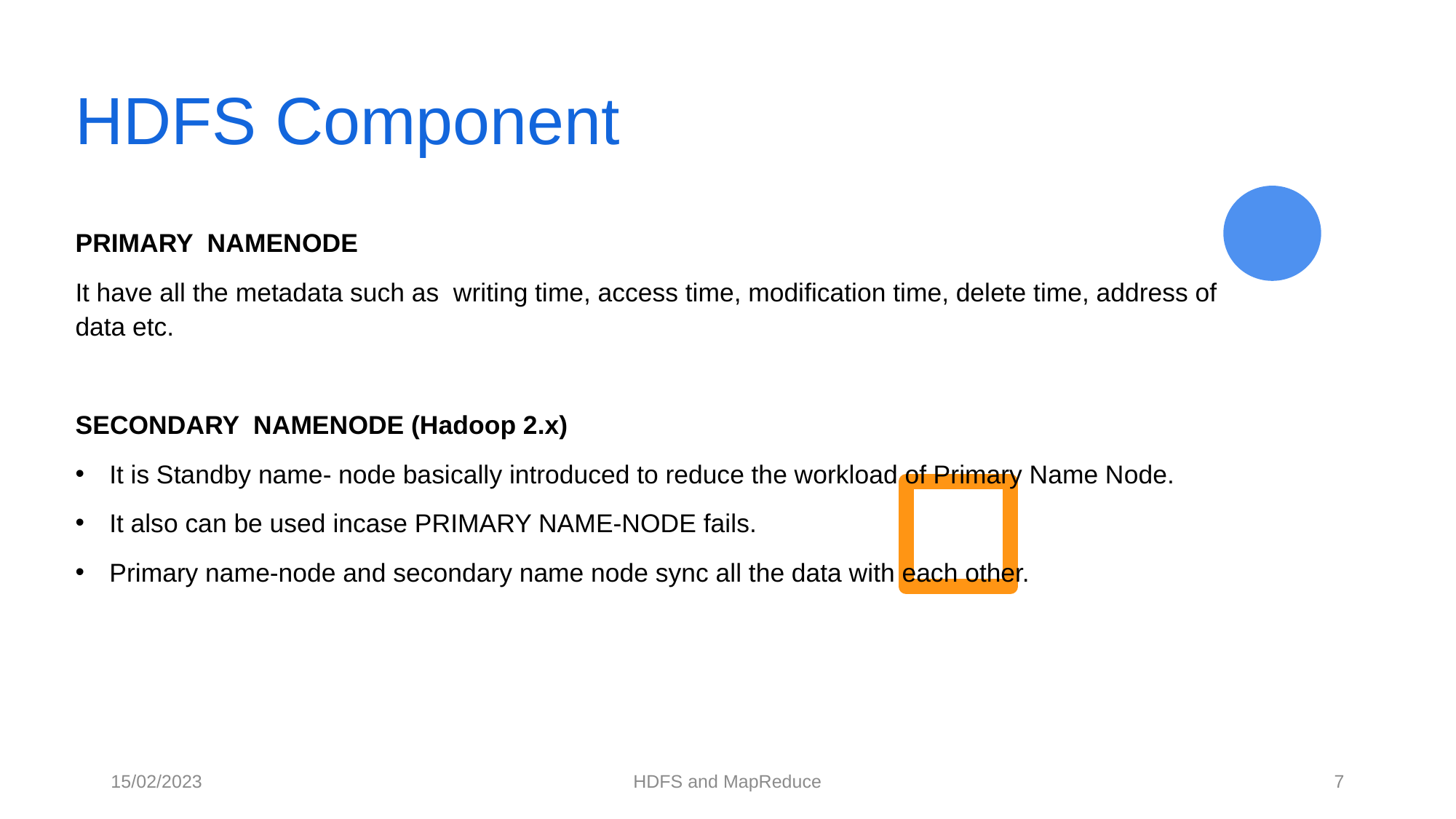

# HDFS Component
PRIMARY  NAMENODE
It have all the metadata such as  writing time, access time, modification time, delete time, address of data etc.

SECONDARY  NAMENODE (Hadoop 2.x)
It is Standby name- node basically introduced to reduce the workload of Primary Name Node.
It also can be used incase PRIMARY NAME-NODE fails.
Primary name-node and secondary name node sync all the data with each other.

15/02/2023
HDFS and MapReduce
7